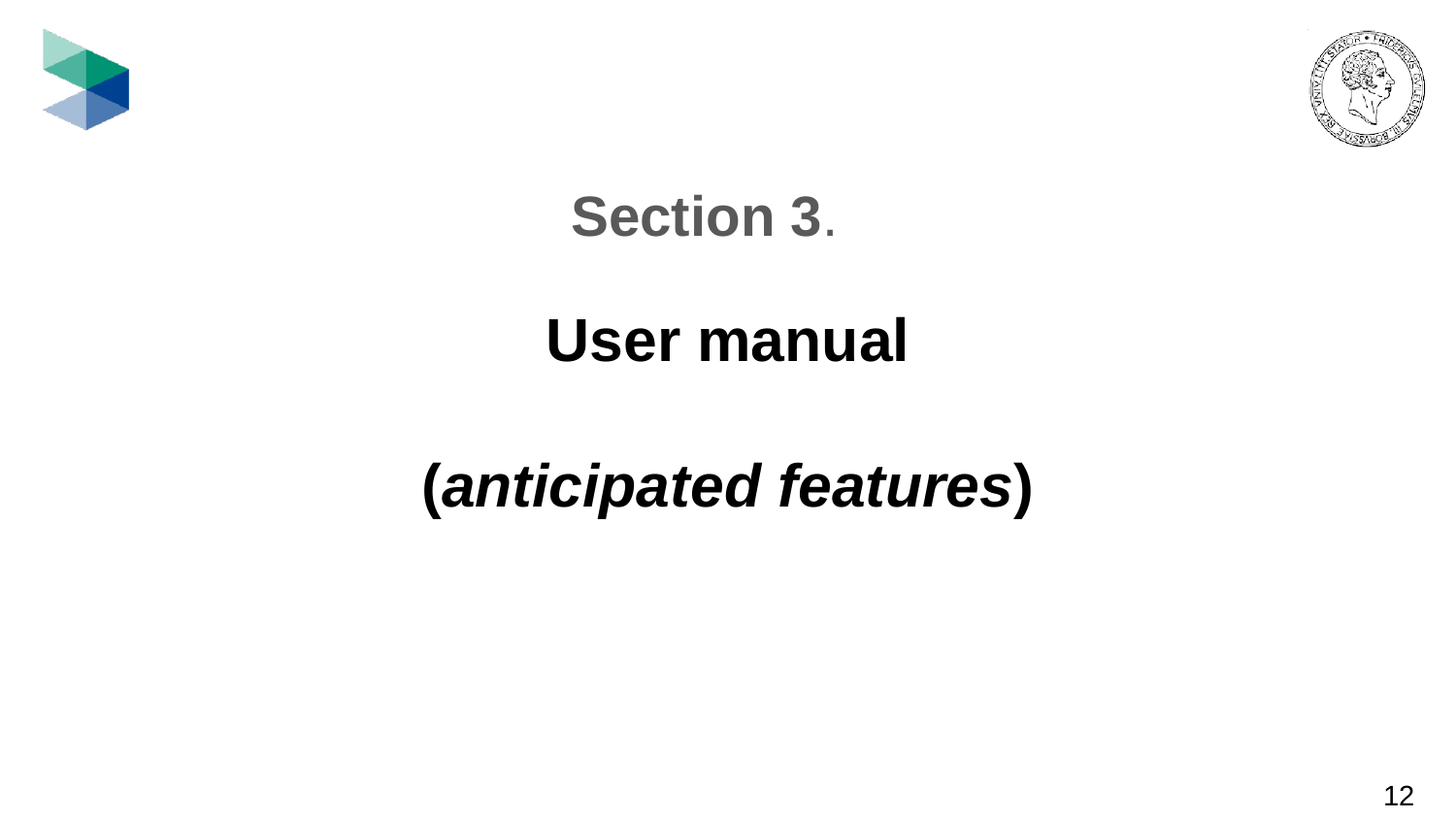

Section 3.
# User manual

(anticipated features)
12